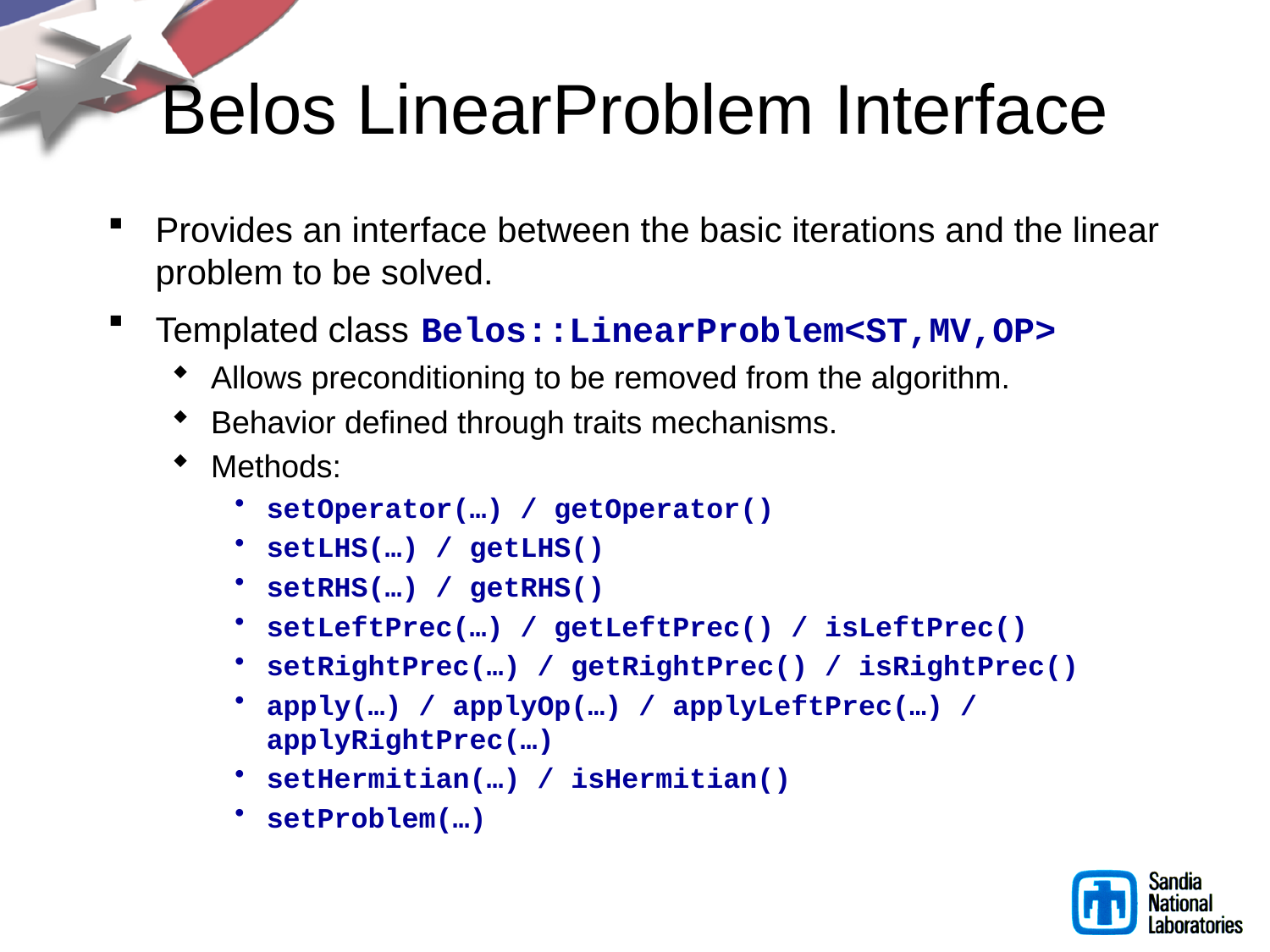

# Belos LinearProblem Interface
Provides an interface between the basic iterations and the linear problem to be solved.
Templated class Belos::LinearProblem<ST,MV,OP>
Allows preconditioning to be removed from the algorithm.
Behavior defined through traits mechanisms.
Methods:
setOperator(…) / getOperator()
setLHS(…) / getLHS()
setRHS(…) / getRHS()
setLeftPrec(…) / getLeftPrec() / isLeftPrec()
setRightPrec(…) / getRightPrec() / isRightPrec()
apply(…) / applyOp(…) / applyLeftPrec(…) / applyRightPrec(…)
setHermitian(…) / isHermitian()
setProblem(…)